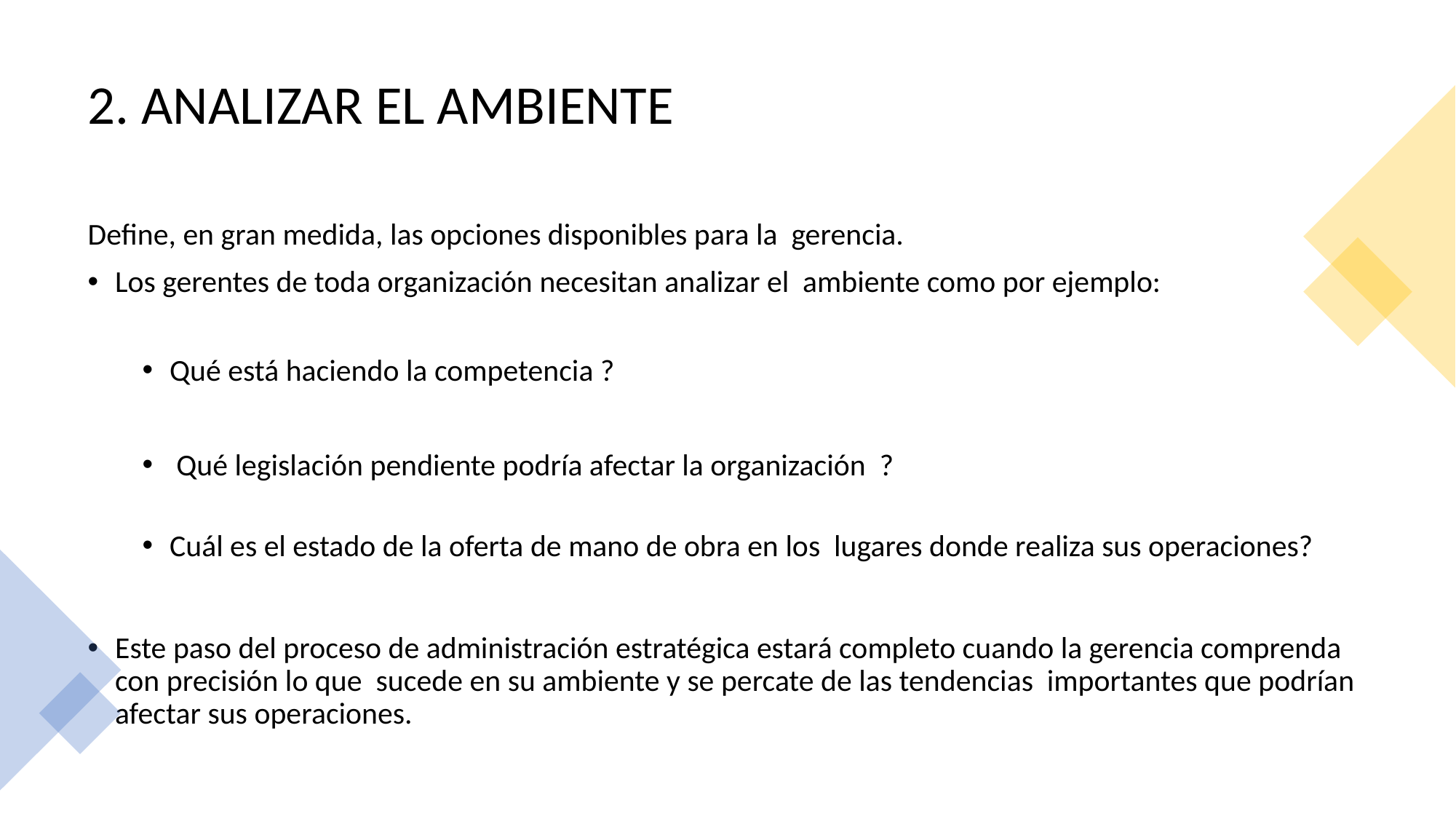

# 2. ANALIZAR EL AMBIENTE

Define, en gran medida, las opciones disponibles para la  gerencia.
Los gerentes de toda organización necesitan analizar el  ambiente como por ejemplo:

Qué está haciendo la competencia ?

 Qué legislación pendiente podría afectar la organización  ?

Cuál es el estado de la oferta de mano de obra en los  lugares donde realiza sus operaciones?

Este paso del proceso de administración estratégica estará completo cuando la gerencia comprenda con precisión lo que  sucede en su ambiente y se percate de las tendencias  importantes que podrían afectar sus operaciones.